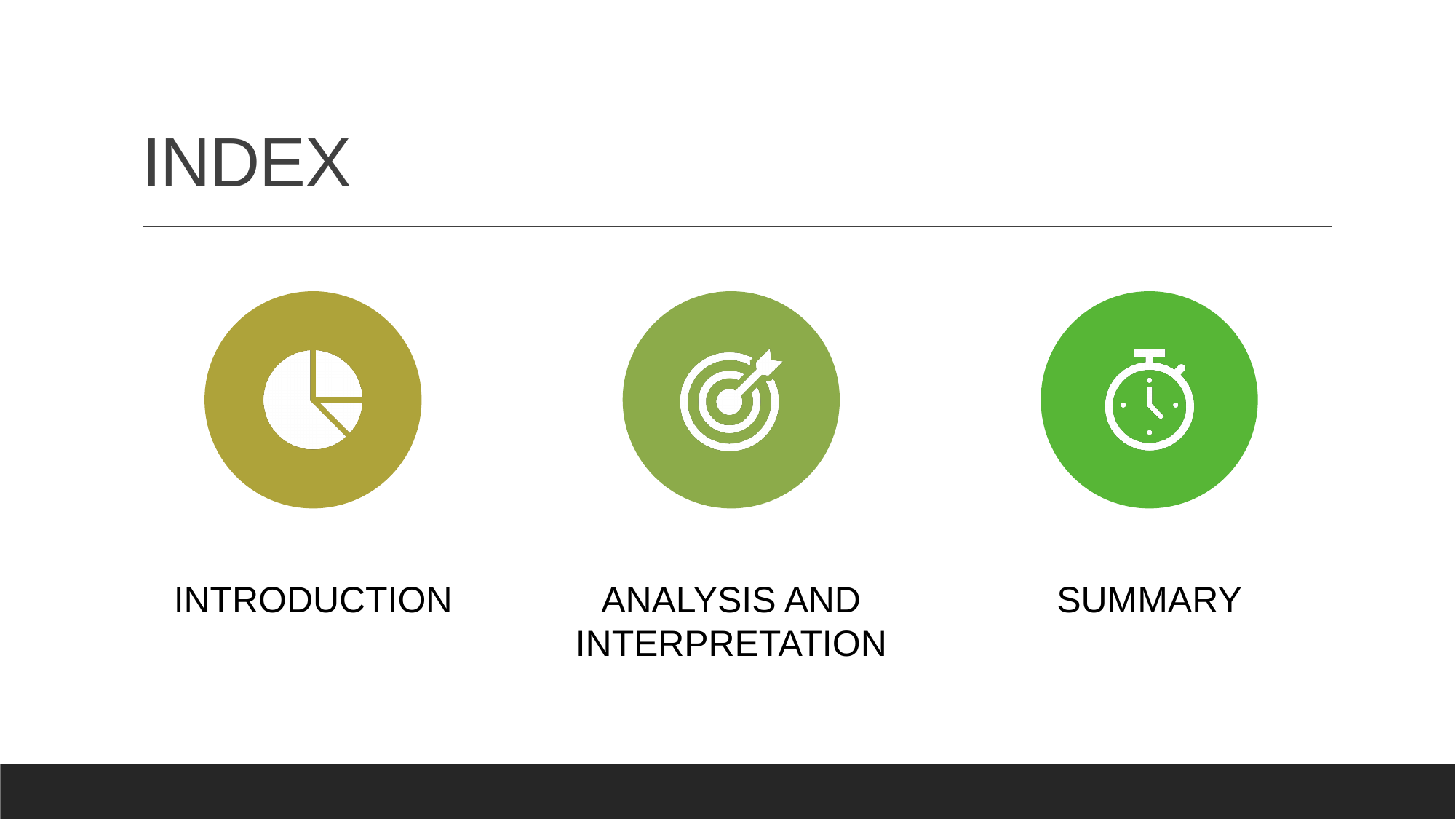

# INDEX
introduction
Analysis and interpretation
summary